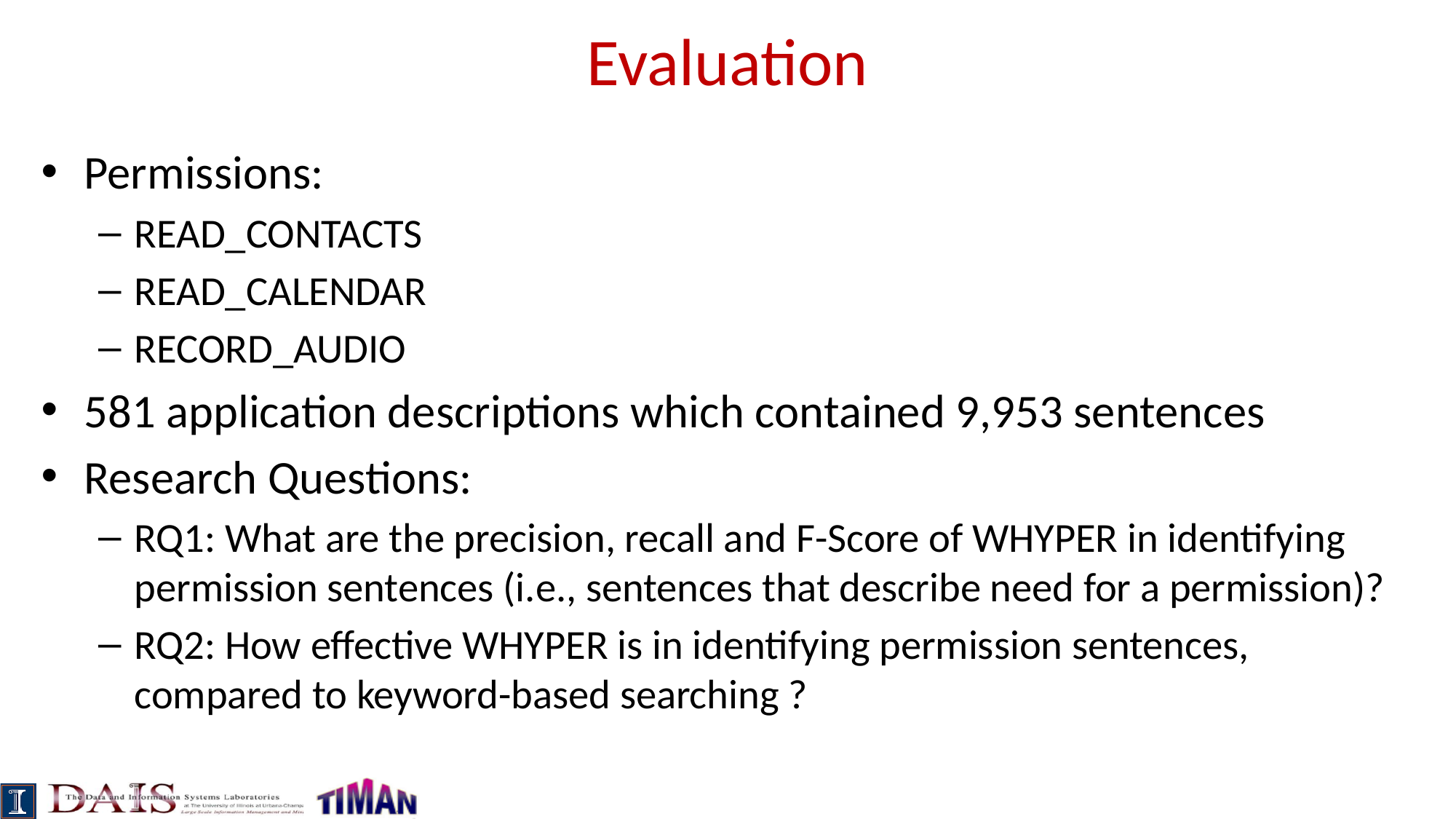

# Evaluation
Permissions:
READ_CONTACTS
READ_CALENDAR
RECORD_AUDIO
581 application descriptions which contained 9,953 sentences
Research Questions:
RQ1: What are the precision, recall and F-Score of WHYPER in identifying permission sentences (i.e., sentences that describe need for a permission)?
RQ2: How effective WHYPER is in identifying permission sentences, compared to keyword-based searching ?